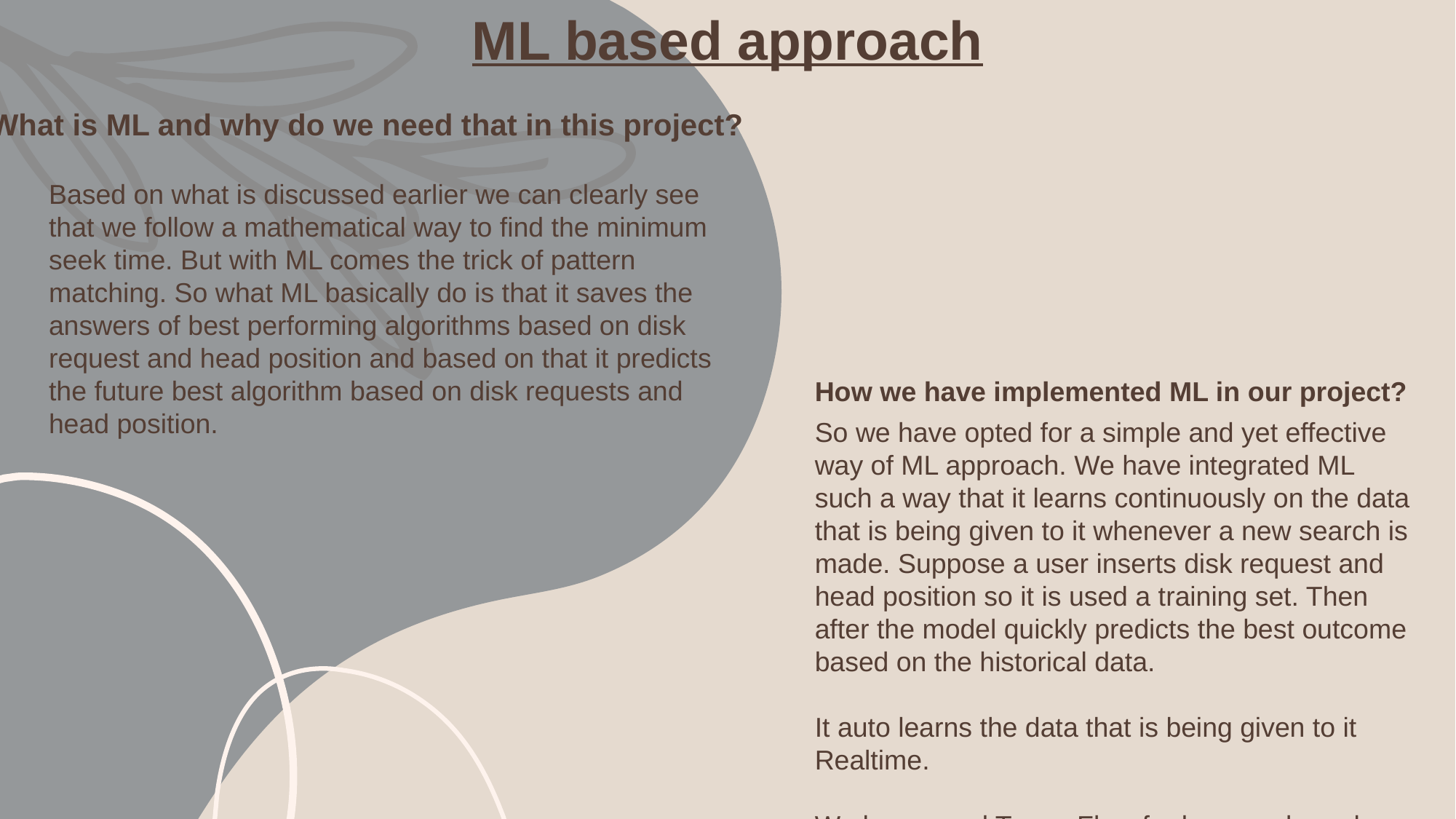

ML based approach
What is ML and why do we need that in this project?
Based on what is discussed earlier we can clearly see that we follow a mathematical way to find the minimum seek time. But with ML comes the trick of pattern matching. So what ML basically do is that it saves the answers of best performing algorithms based on disk request and head position and based on that it predicts the future best algorithm based on disk requests and head position.
How we have implemented ML in our project?
So we have opted for a simple and yet effective way of ML approach. We have integrated ML such a way that it learns continuously on the data that is being given to it whenever a new search is made. Suppose a user inserts disk request and head position so it is used a training set. Then after the model quickly predicts the best outcome based on the historical data.

It auto learns the data that is being given to it Realtime.

We have used TensorFlow for browser based machine learning and prediction.